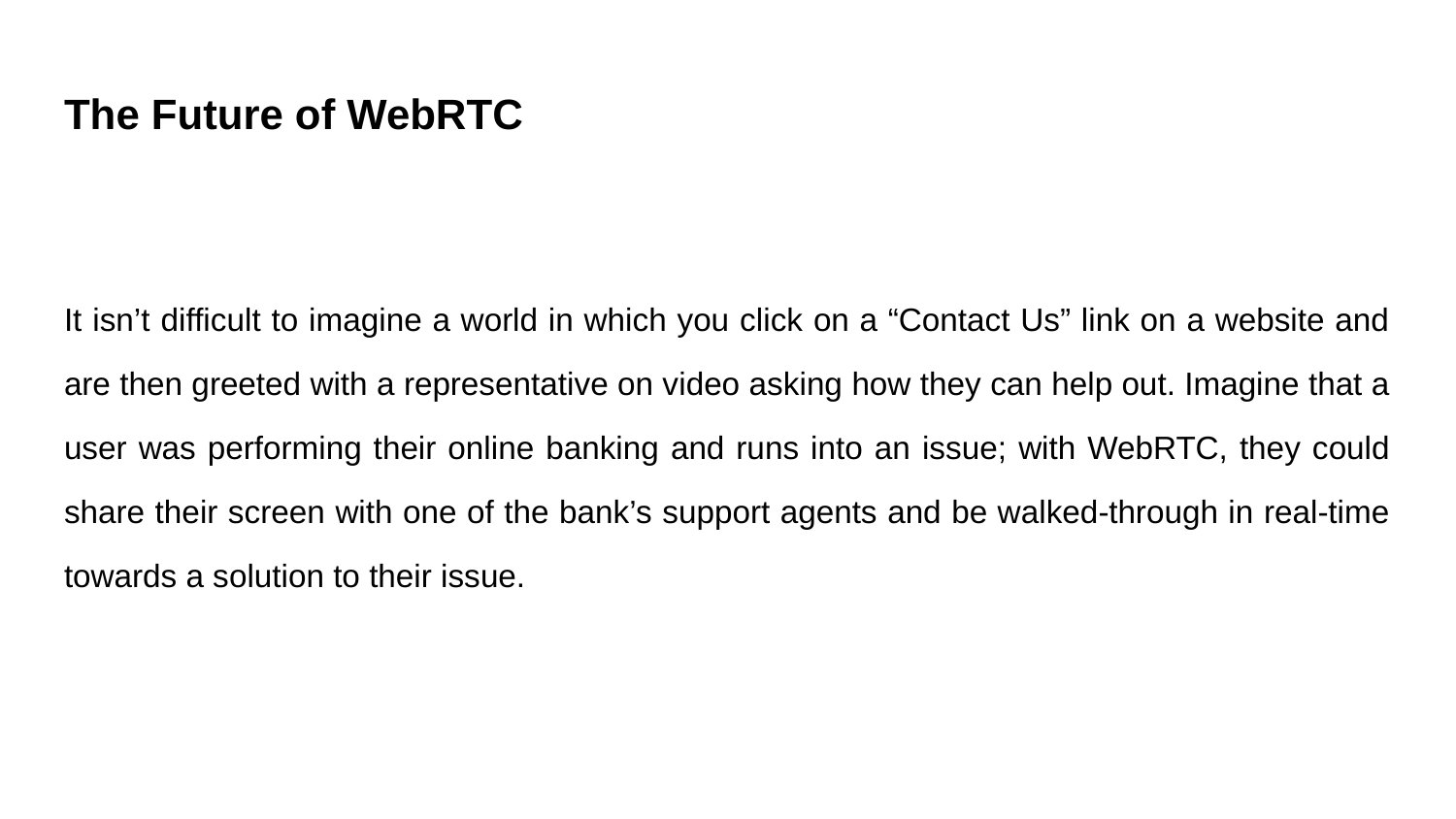

# The Future of WebRTC

It isn’t difficult to imagine a world in which you click on a “Contact Us” link on a website and are then greeted with a representative on video asking how they can help out. Imagine that a user was performing their online banking and runs into an issue; with WebRTC, they could share their screen with one of the bank’s support agents and be walked-through in real-time towards a solution to their issue.